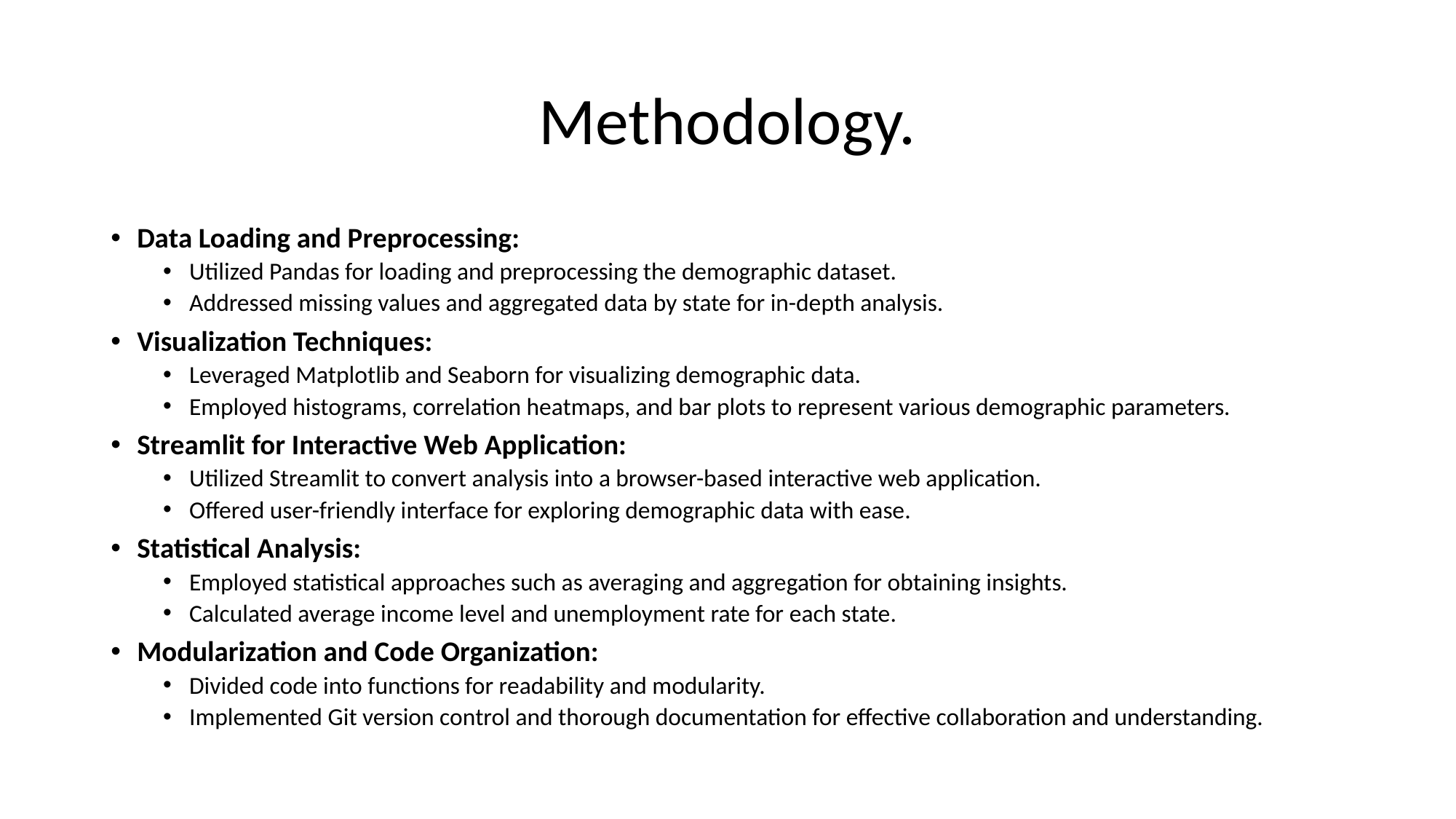

# Methodology.
Data Loading and Preprocessing:
Utilized Pandas for loading and preprocessing the demographic dataset.
Addressed missing values and aggregated data by state for in-depth analysis.
Visualization Techniques:
Leveraged Matplotlib and Seaborn for visualizing demographic data.
Employed histograms, correlation heatmaps, and bar plots to represent various demographic parameters.
Streamlit for Interactive Web Application:
Utilized Streamlit to convert analysis into a browser-based interactive web application.
Offered user-friendly interface for exploring demographic data with ease.
Statistical Analysis:
Employed statistical approaches such as averaging and aggregation for obtaining insights.
Calculated average income level and unemployment rate for each state.
Modularization and Code Organization:
Divided code into functions for readability and modularity.
Implemented Git version control and thorough documentation for effective collaboration and understanding.